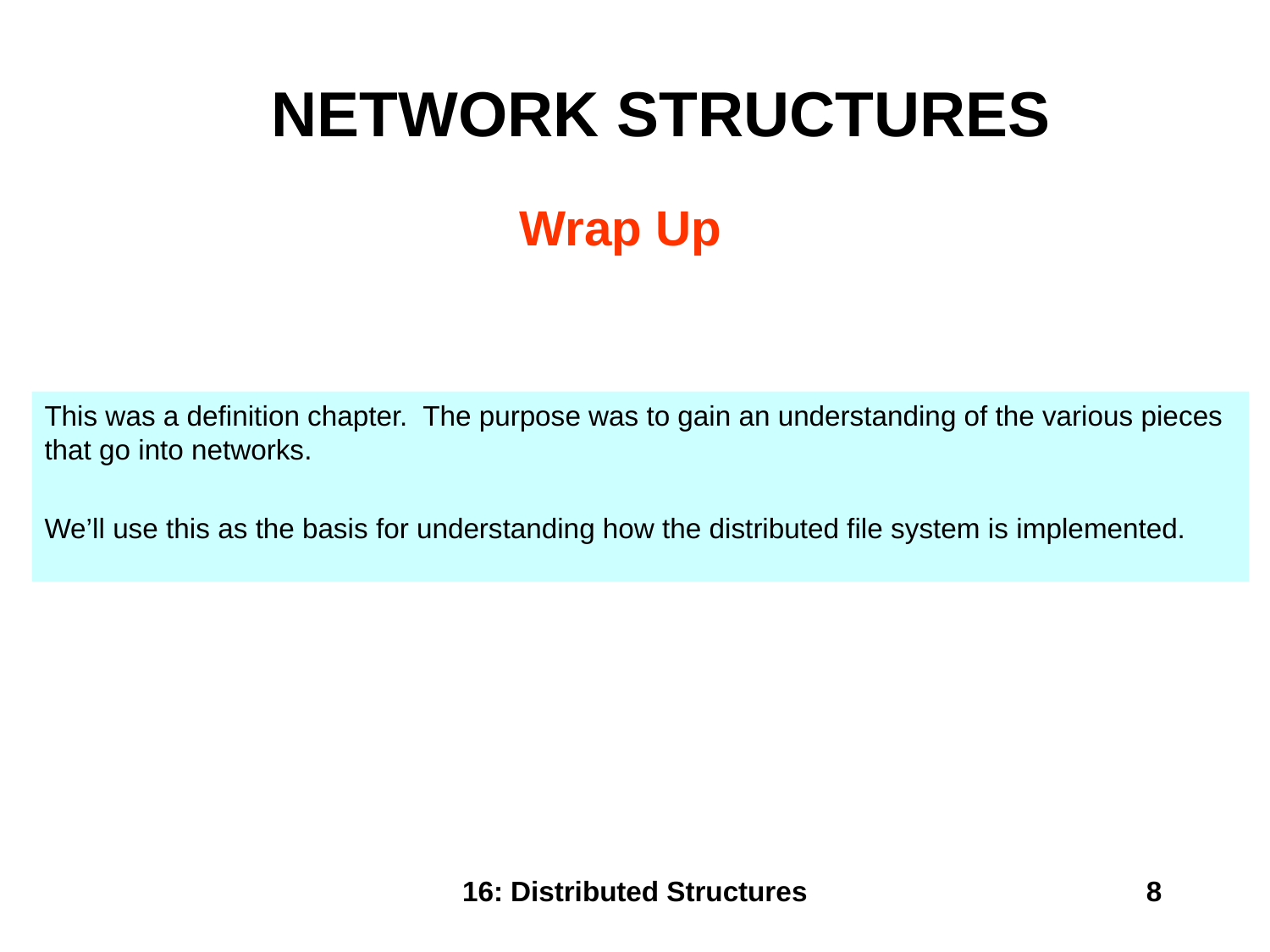

# NETWORK STRUCTURES
Wrap Up
This was a definition chapter.  The purpose was to gain an understanding of the various pieces that go into networks.

We’ll use this as the basis for understanding how the distributed file system is implemented.
16: Distributed Structures
8